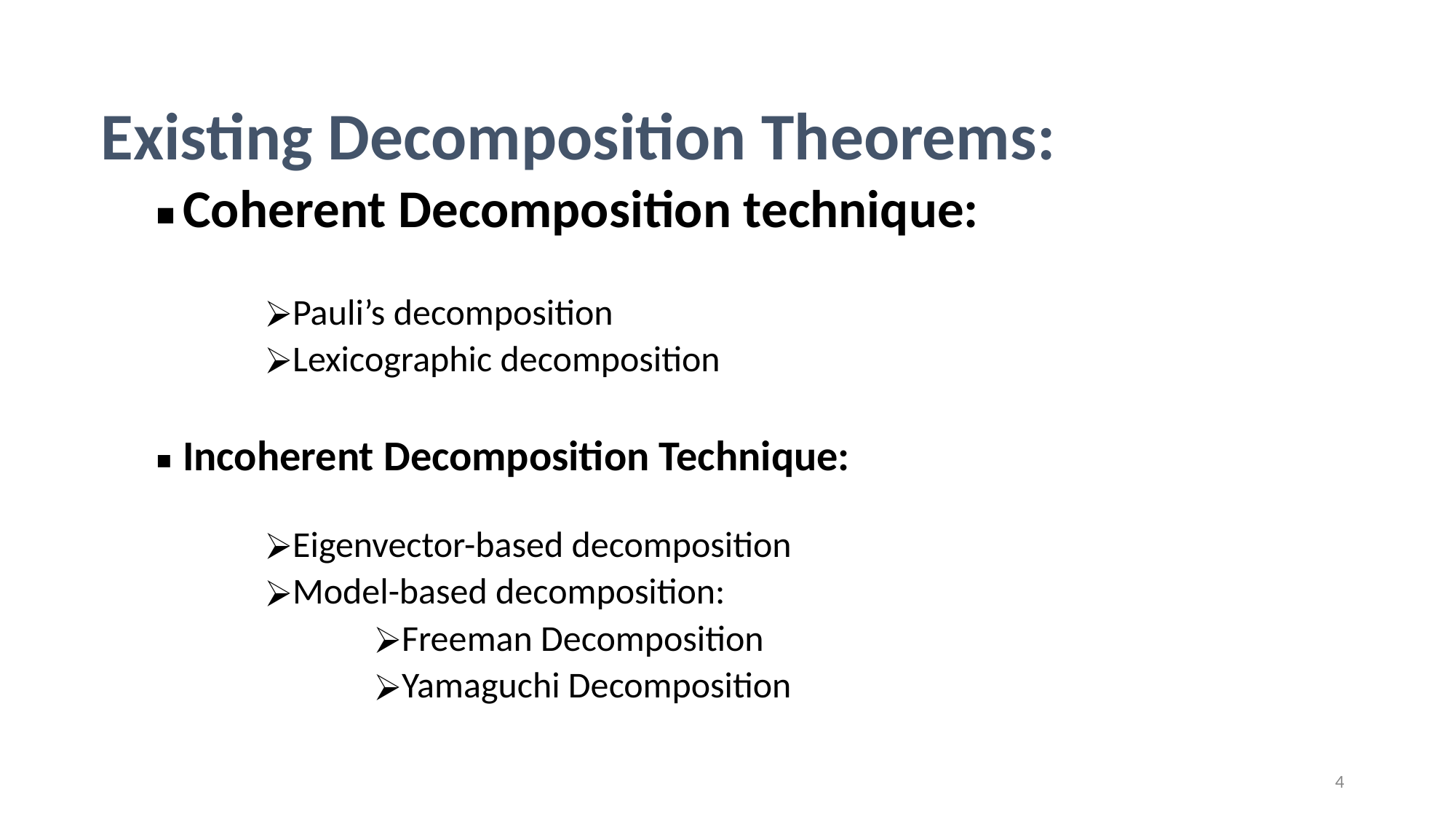

Existing Decomposition Theorems:
Coherent Decomposition technique:

Pauli’s decomposition
Lexicographic decomposition

Incoherent Decomposition Technique:

Eigenvector-based decomposition
Model-based decomposition:
Freeman Decomposition
Yamaguchi Decomposition

4